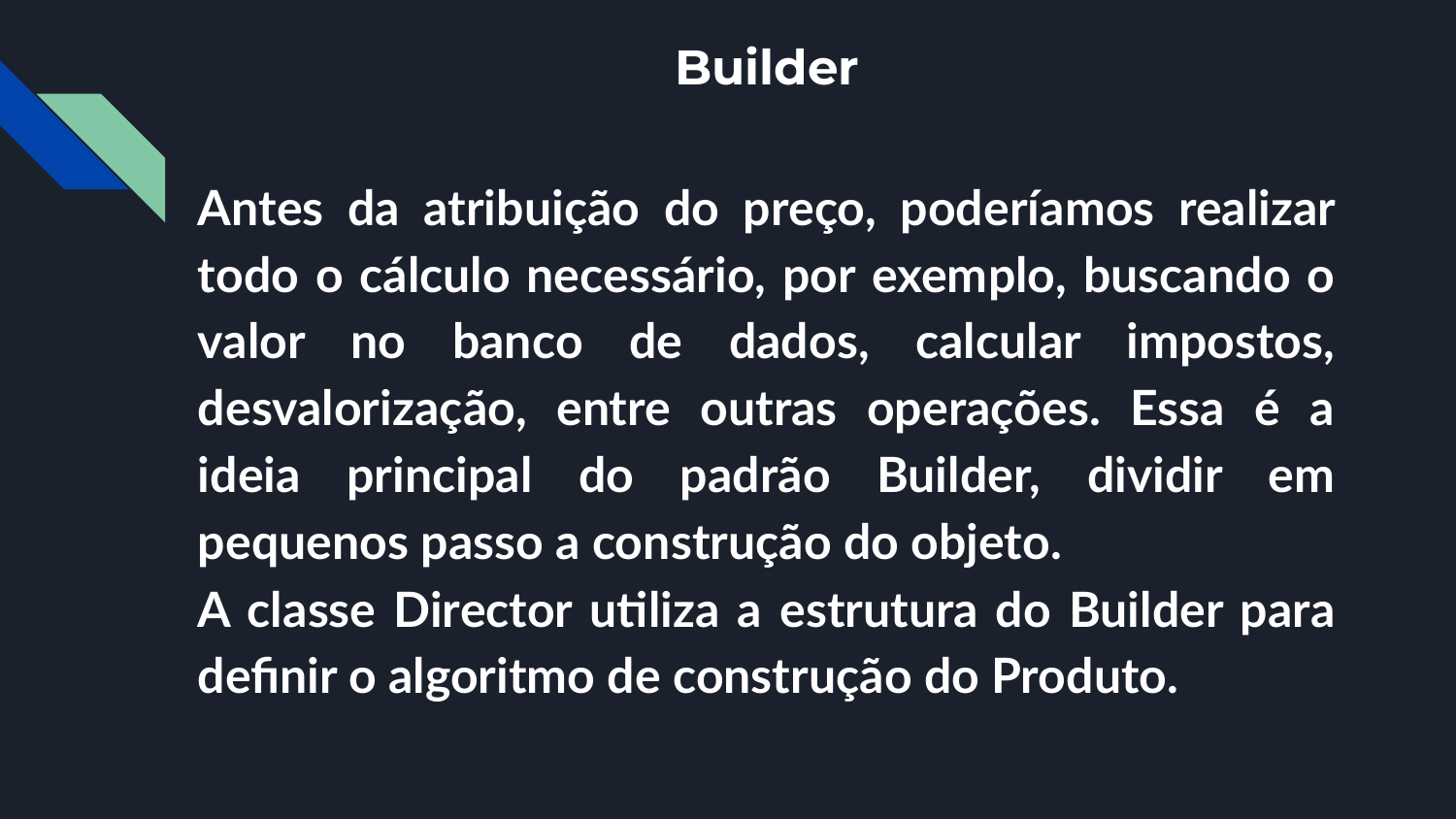

# Builder

Antes da atribuição do preço, poderíamos realizar todo o cálculo necessário, por exemplo, buscando o valor no banco de dados, calcular impostos, desvalorização, entre outras operações. Essa é a ideia principal do padrão Builder, dividir em pequenos passo a construção do objeto.
A classe Director utiliza a estrutura do Builder para definir o algoritmo de construção do Produto.